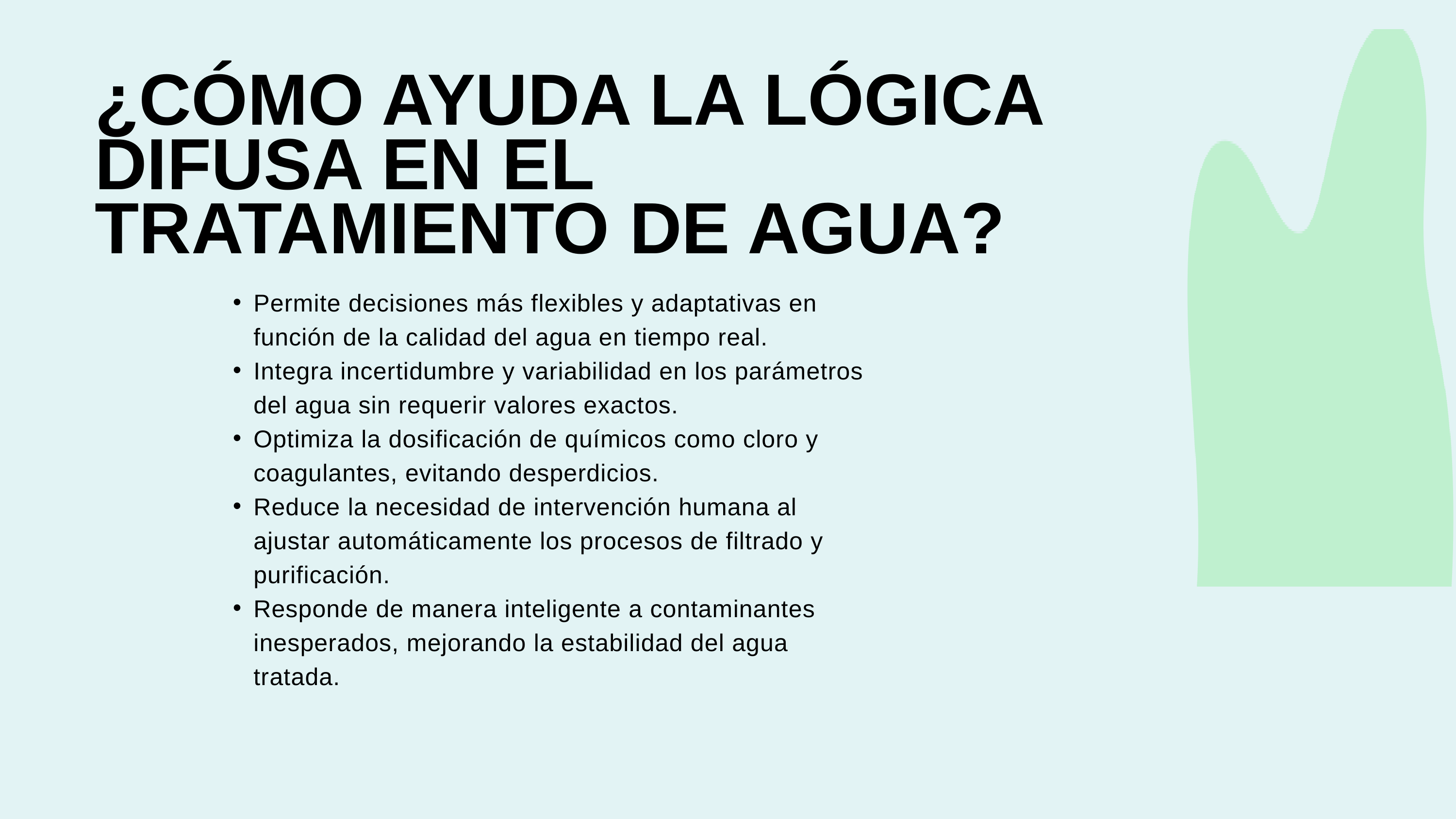

¿CÓMO AYUDA LA LÓGICA DIFUSA EN EL TRATAMIENTO DE AGUA?

Permite decisiones más flexibles y adaptativas en función de la calidad del agua en tiempo real.
Integra incertidumbre y variabilidad en los parámetros del agua sin requerir valores exactos.
Optimiza la dosificación de químicos como cloro y coagulantes, evitando desperdicios.
Reduce la necesidad de intervención humana al ajustar automáticamente los procesos de filtrado y purificación.
Responde de manera inteligente a contaminantes inesperados, mejorando la estabilidad del agua tratada.